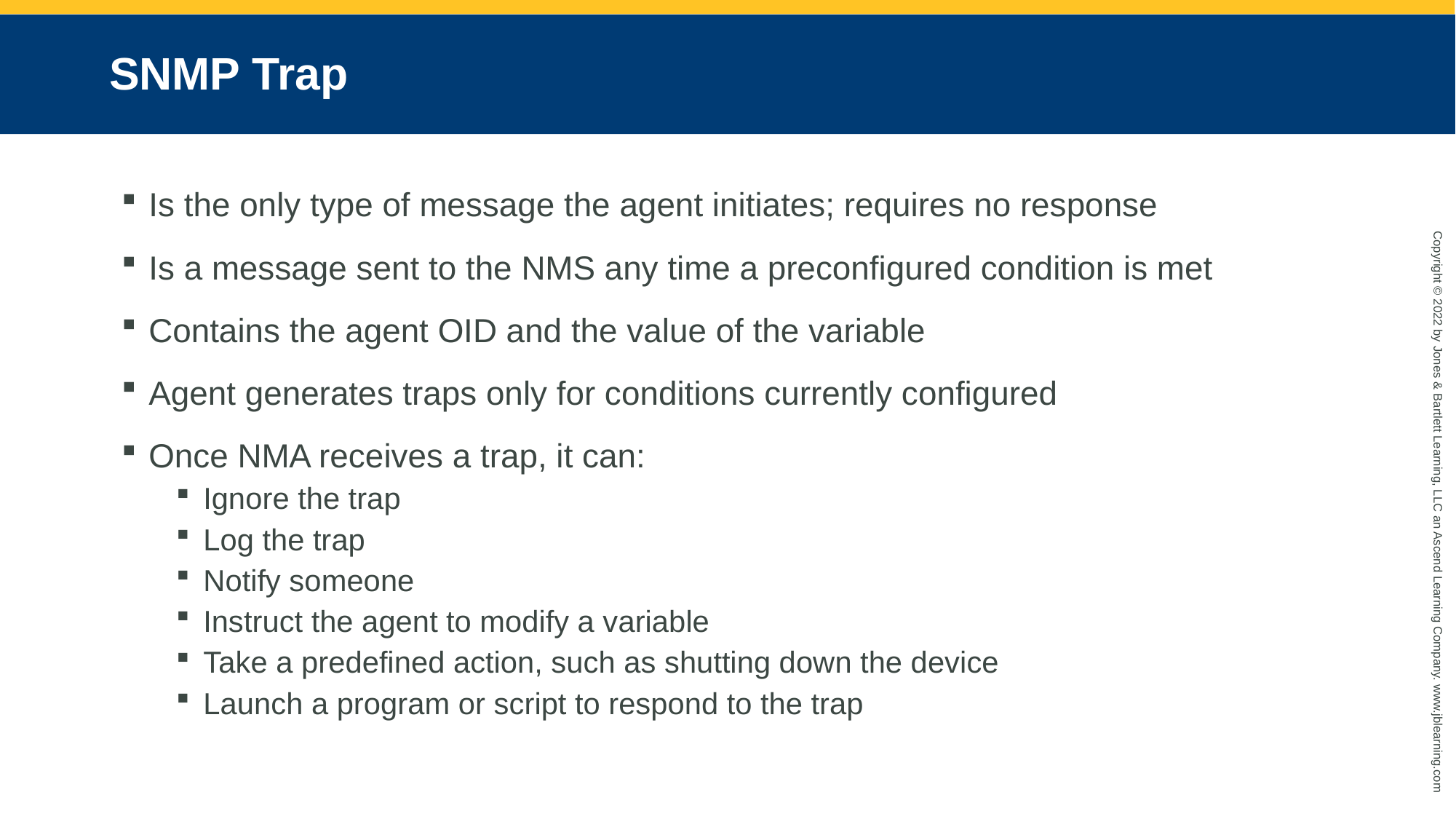

# SNMP Trap
Is the only type of message the agent initiates; requires no response
Is a message sent to the NMS any time a preconfigured condition is met
Contains the agent OID and the value of the variable
Agent generates traps only for conditions currently configured
Once NMA receives a trap, it can:
Ignore the trap
Log the trap
Notify someone
Instruct the agent to modify a variable
Take a predefined action, such as shutting down the device
Launch a program or script to respond to the trap